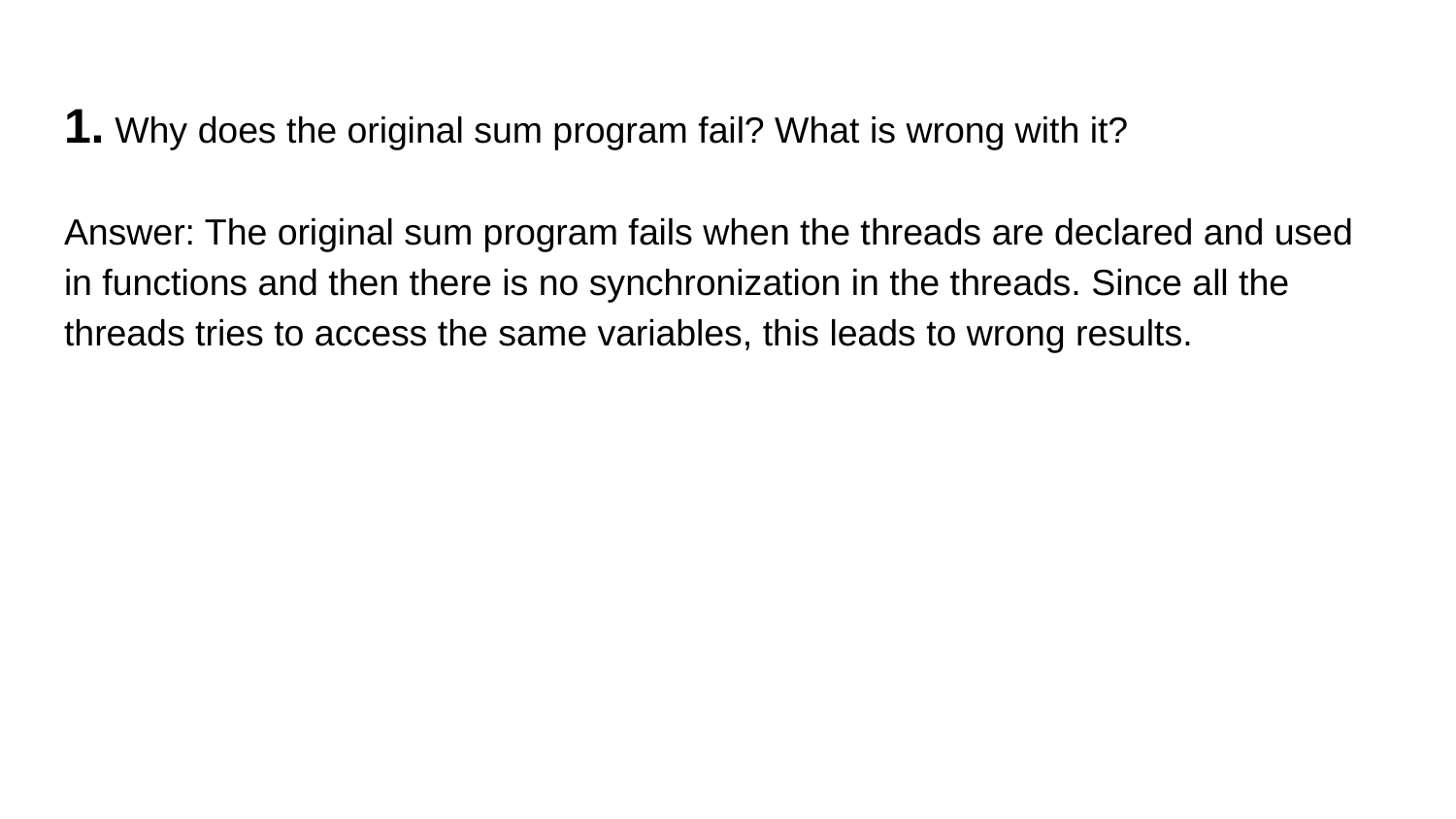

# 1. Why does the original sum program fail? What is wrong with it?

Answer: The original sum program fails when the threads are declared and used in functions and then there is no synchronization in the threads. Since all the threads tries to access the same variables, this leads to wrong results.